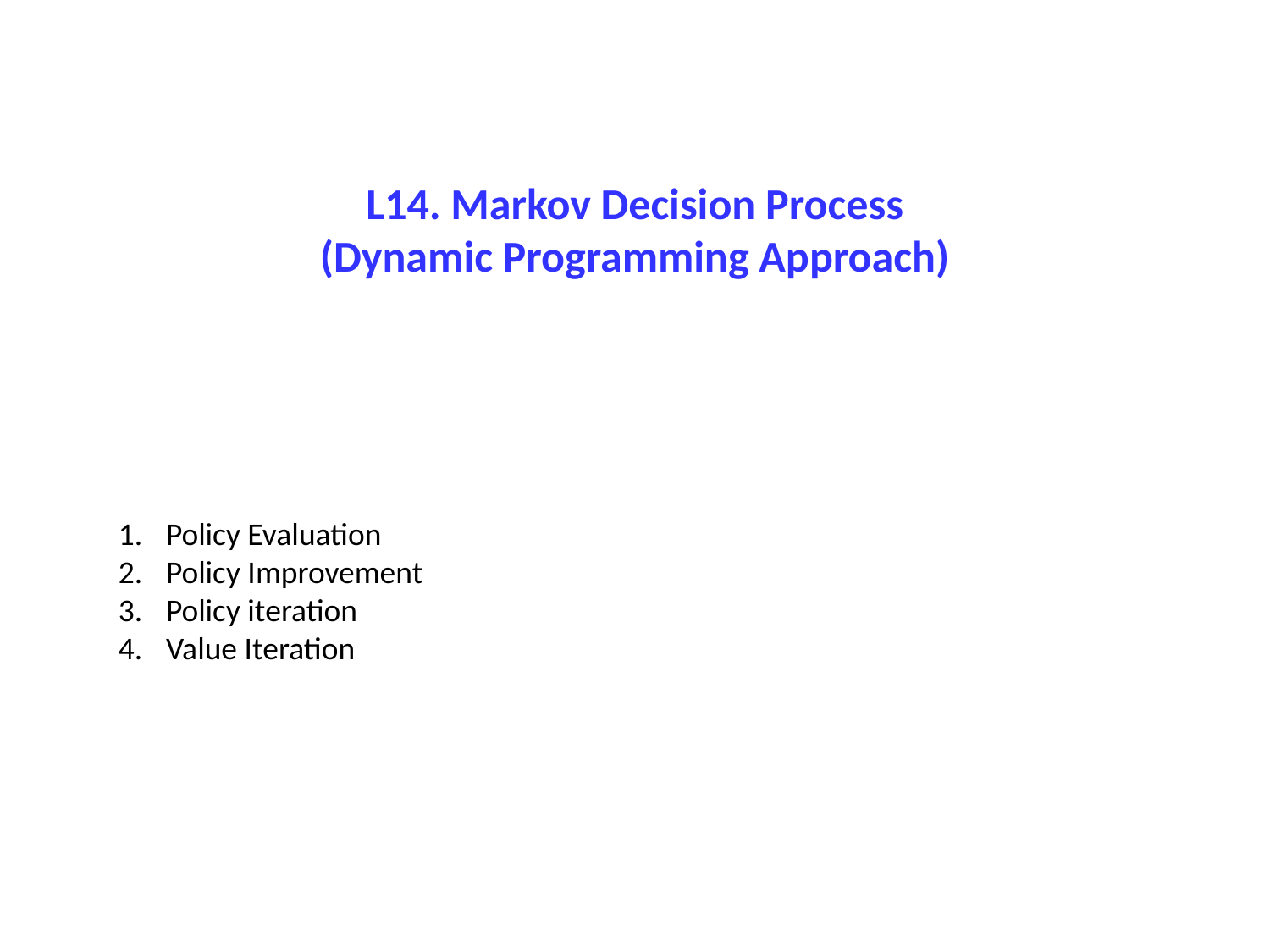

L14. Markov Decision Process
(Dynamic Programming Approach)
Policy Evaluation
Policy Improvement
Policy iteration
Value Iteration